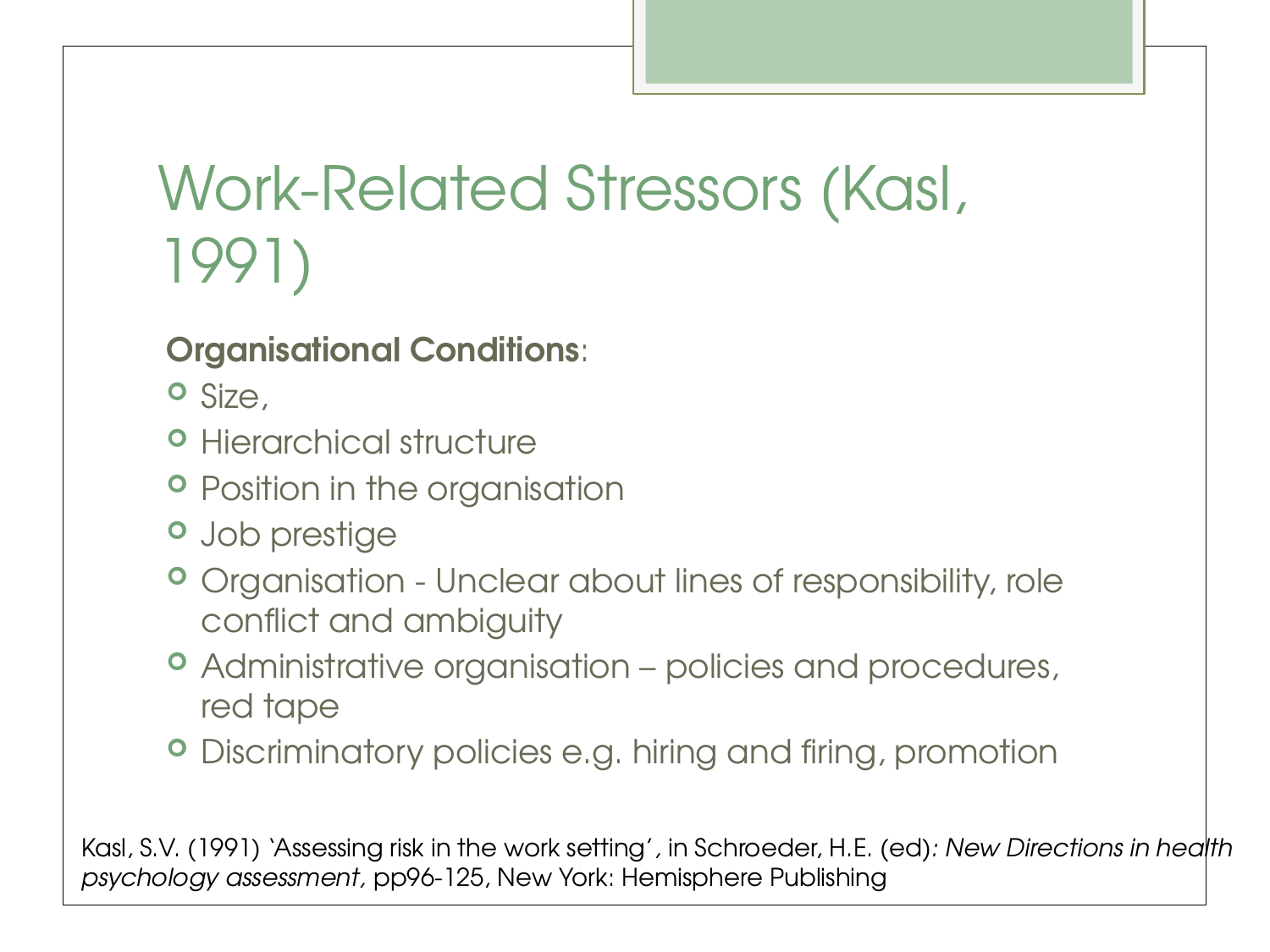

# Work-Related Stressors (Kasl, 1991)
Organisational Conditions:
Size,
Hierarchical structure
Position in the organisation
Job prestige
Organisation - Unclear about lines of responsibility, role conflict and ambiguity
Administrative organisation – policies and procedures, red tape
Discriminatory policies e.g. hiring and firing, promotion

Kasl, S.V. (1991) ‘Assessing risk in the work setting’, in Schroeder, H.E. (ed): New Directions in health psychology assessment, pp96-125, New York: Hemisphere Publishing